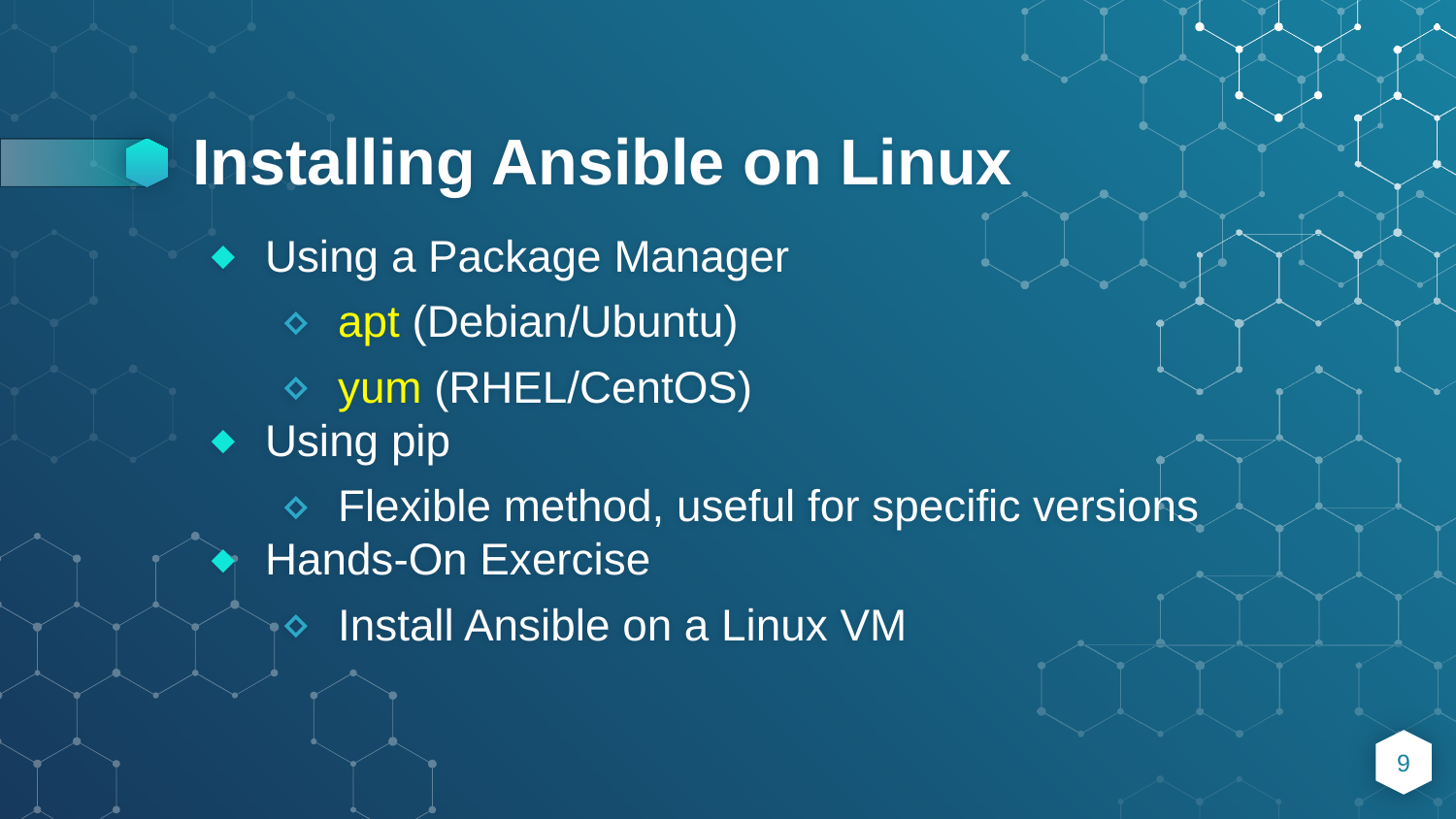

# Installing Ansible on Linux
Using a Package Manager
apt (Debian/Ubuntu)
yum (RHEL/CentOS)
Using pip
Flexible method, useful for specific versions
Hands-On Exercise
Install Ansible on a Linux VM
9